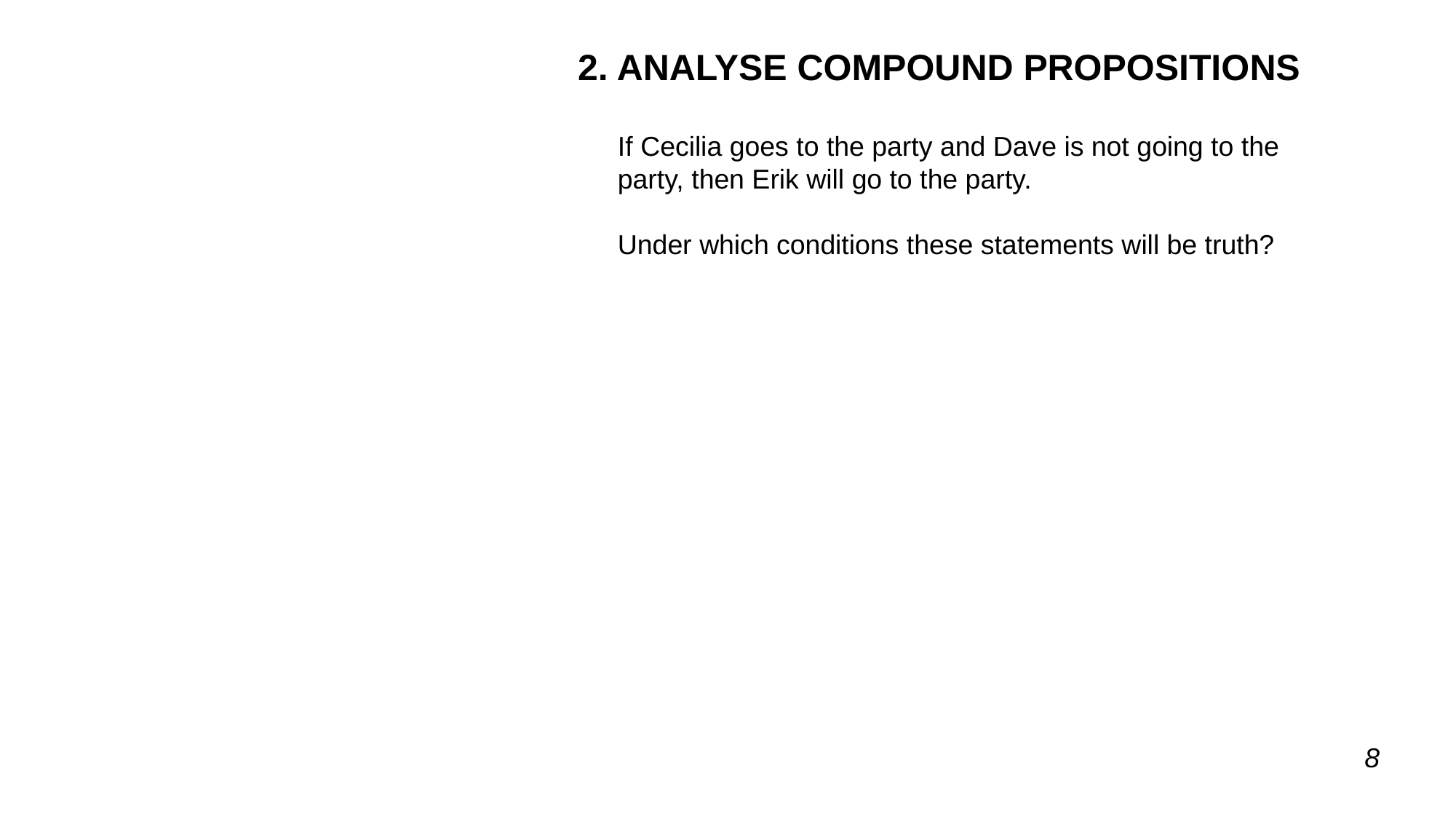

2. ANALYSE COMPOUND PROPOSITIONS
If Cecilia goes to the party and Dave is not going to the party, then Erik will go to the party.

Under which conditions these statements will be truth?
8